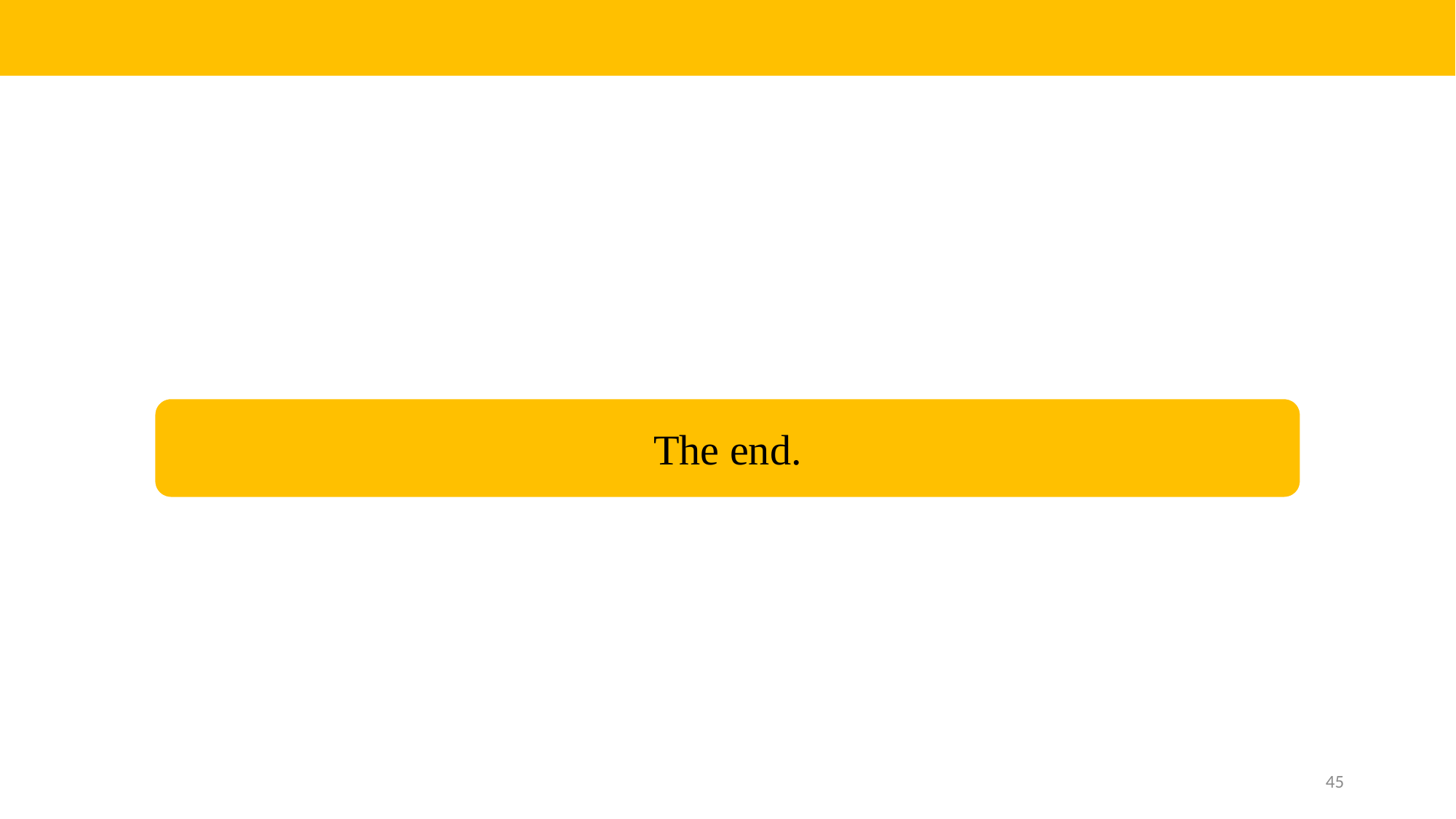

|  |
| --- |
The end.
45